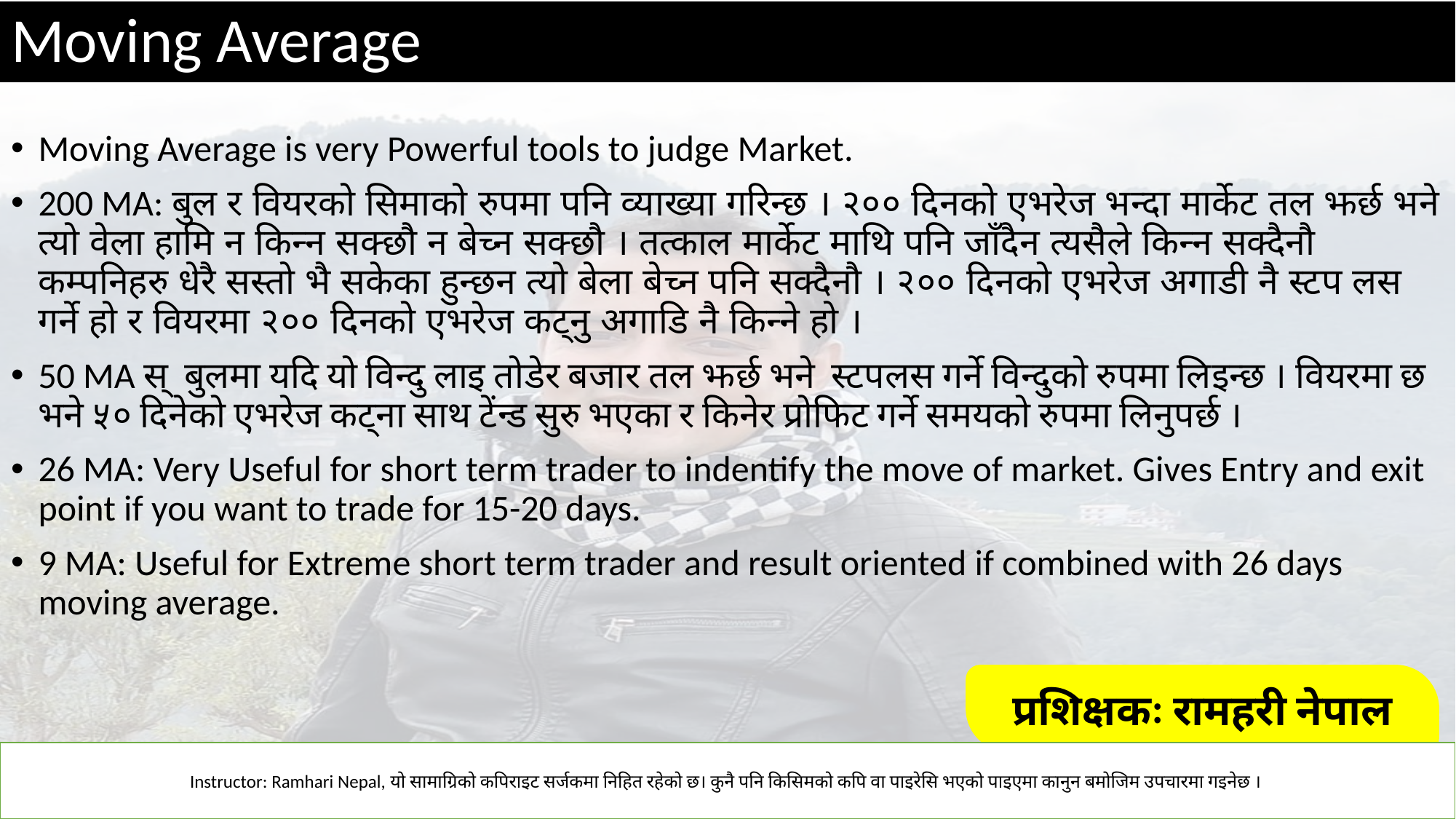

# Moving Average
Moving Average is very Powerful tools to judge Market.
200 MA: बुल र वियरको सिमाको रुपमा पनि व्याख्या गरिन्छ । २०० दिनको एभरेज भन्दा मार्केट तल झर्छ भने त्यो वेला हामि न किन्न सक्छौ न बेच्न सक्छौ । तत्काल मार्केट माथि पनि जाँदैन त्यसैले किन्न सक्दैनौ कम्पनिहरु धेरै सस्तो भै सकेका हुन्छन त्यो बेला बेच्न पनि सक्दैनौ । २०० दिनको एभरेज अगाडी नै स्टप लस गर्ने हो र वियरमा २०० दिनको एभरेज कट्नु अगाडि नै किन्ने हो ।
50 MA स्  बुलमा यदि यो विन्दु लाइ तोडेर बजार तल झर्छ भने  स्टपलस गर्ने विन्दुको रुपमा लिइन्छ । वियरमा छ भने ५० दिनेको एभरेज कट्ना साथ टेंन्ड सुरु भएका र किनेर प्रोफिट गर्ने समयको रुपमा लिनुपर्छ ।
26 MA: Very Useful for short term trader to indentify the move of market. Gives Entry and exit point if you want to trade for 15-20 days.
9 MA: Useful for Extreme short term trader and result oriented if combined with 26 days moving average.
प्रशिक्षकः रामहरी नेपाल
Instructor: Ramhari Nepal, यो सामाग्रिको कपिराइट सर्जकमा निहित रहेको छ। कुनै पनि किसिमको कपि वा पाइरेसि भएको पाइएमा कानुन बमोजिम उपचारमा गइनेछ ।